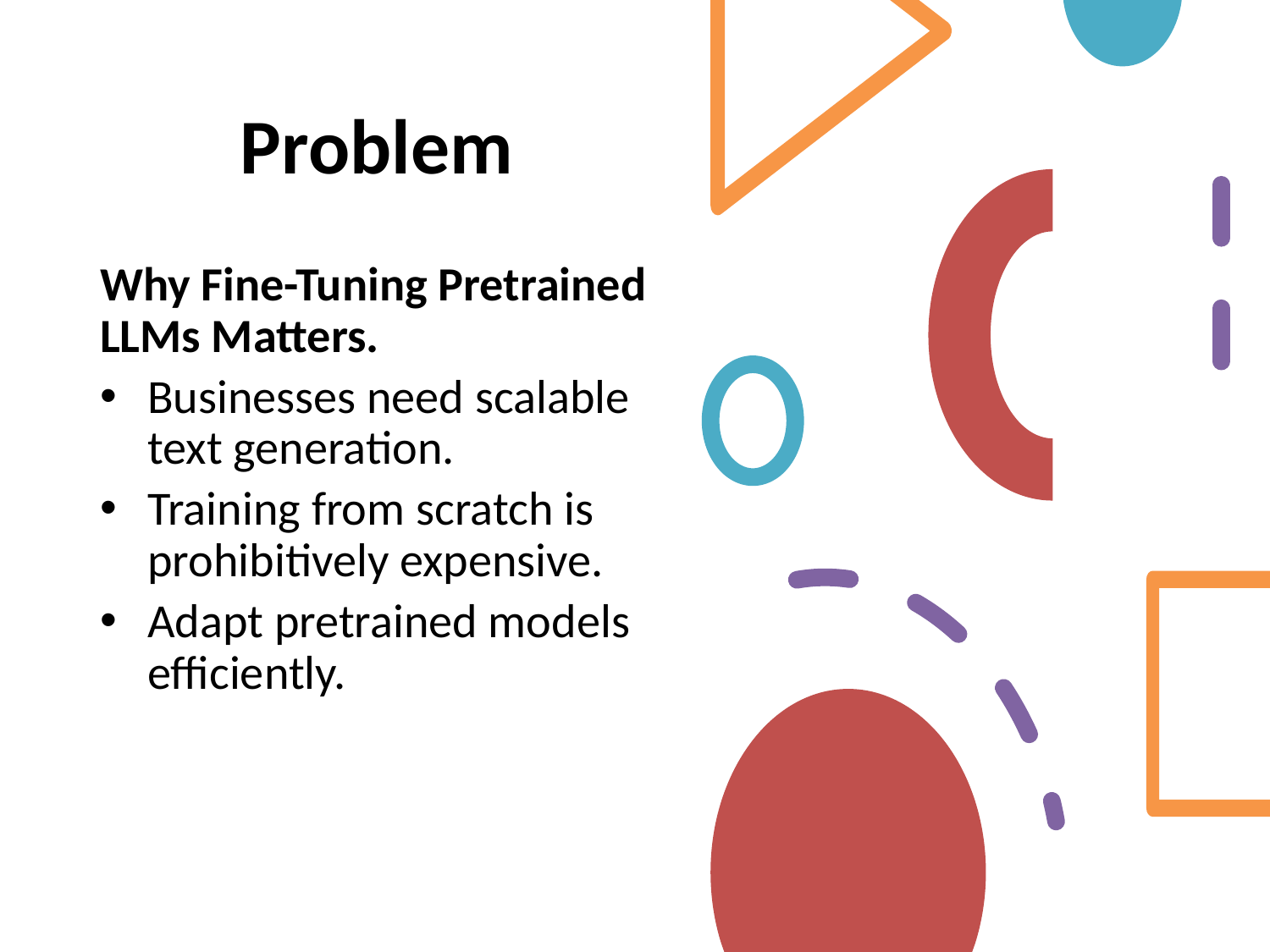

# Problem

Why Fine-Tuning Pretrained LLMs Matters.
Businesses need scalable text generation.
Training from scratch is    prohibitively expensive.
Adapt pretrained models efficiently.